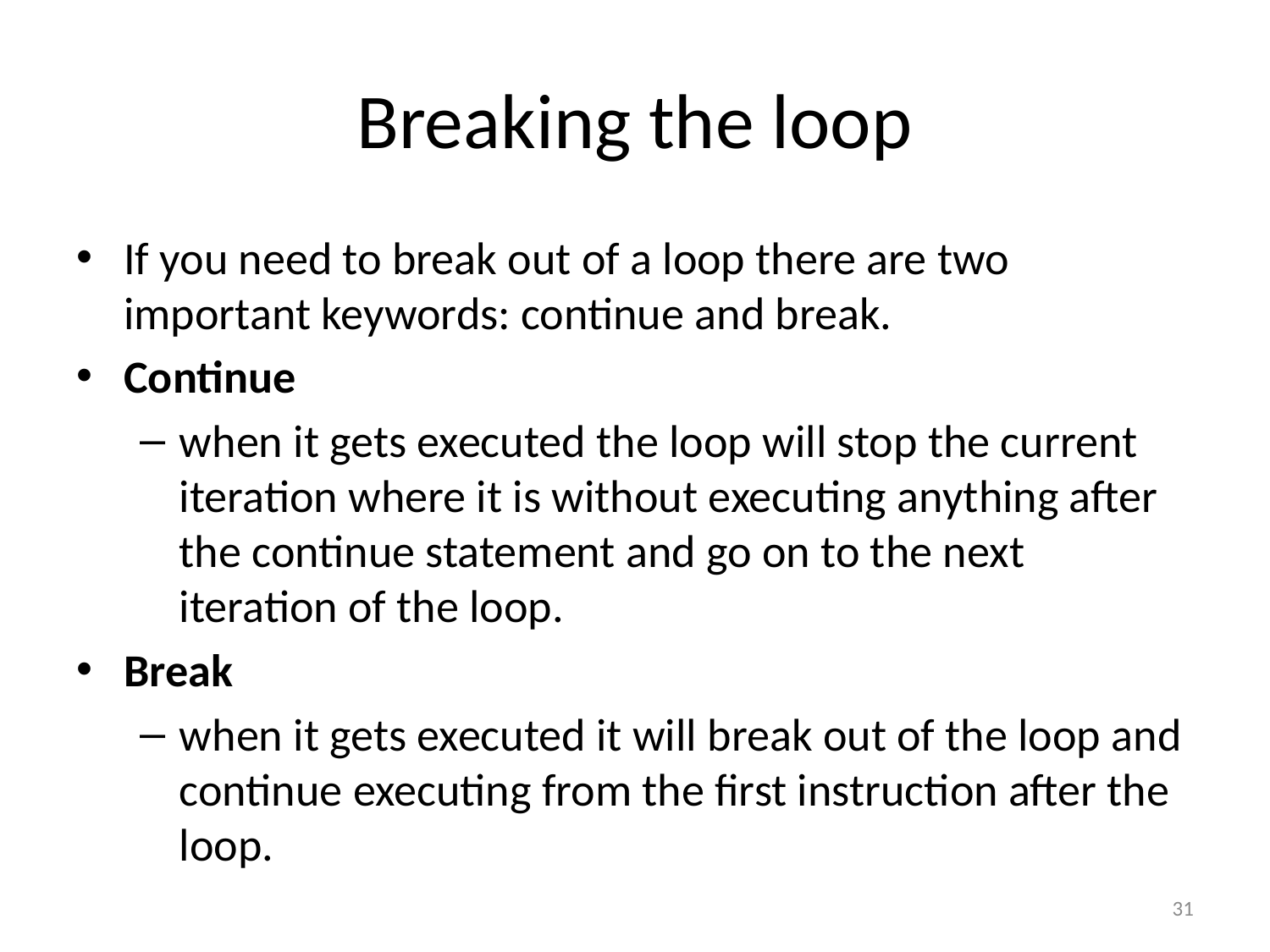

# Breaking the loop
If you need to break out of a loop there are two important keywords: continue and break.
Continue
when it gets executed the loop will stop the current iteration where it is without executing anything after the continue statement and go on to the next iteration of the loop.
Break
when it gets executed it will break out of the loop and continue executing from the first instruction after the loop.
31